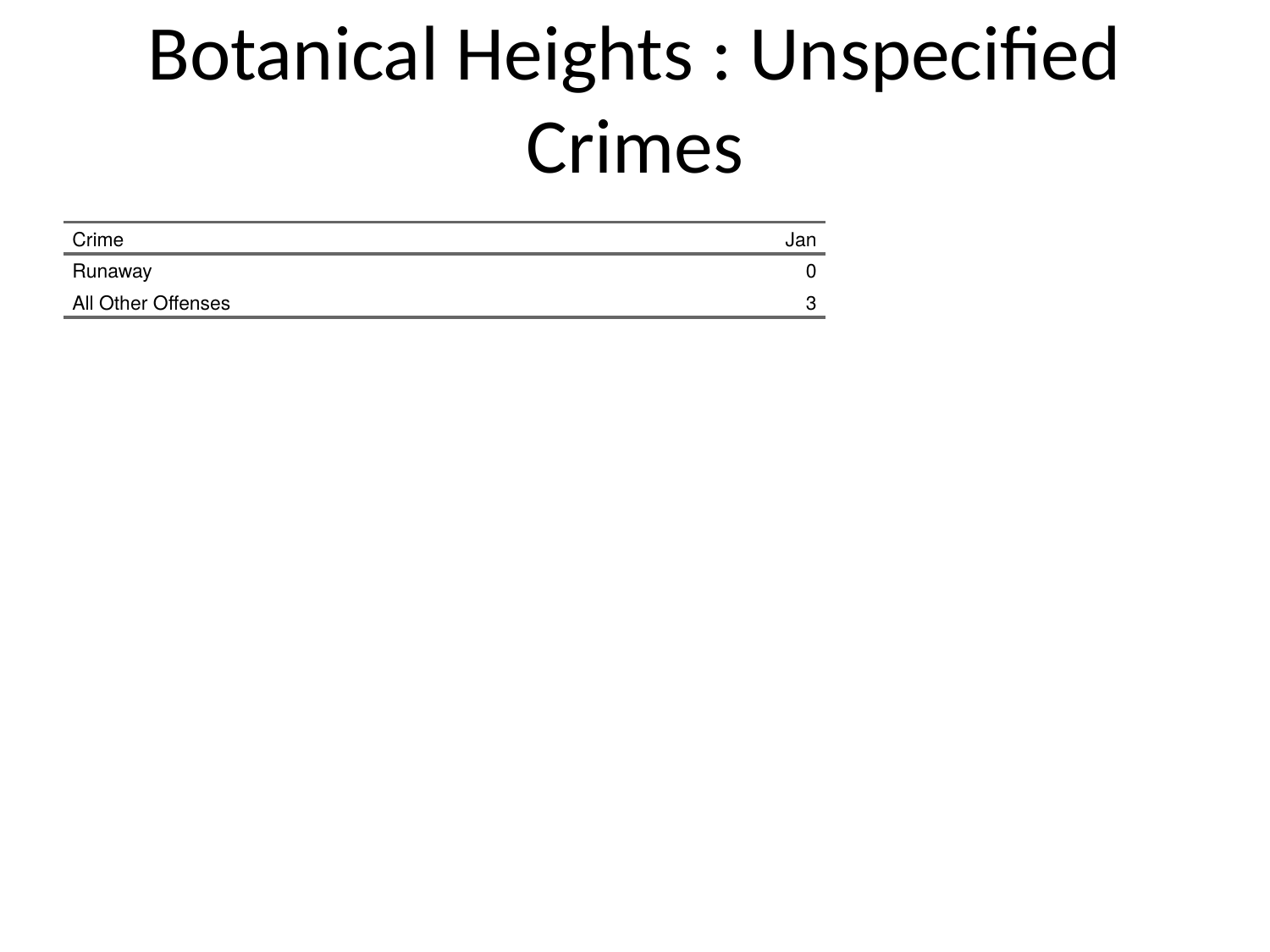

# Botanical Heights : Unspecified Crimes
| Crime | Jan |
| --- | --- |
| Runaway | 0 |
| All Other Offenses | 3 |